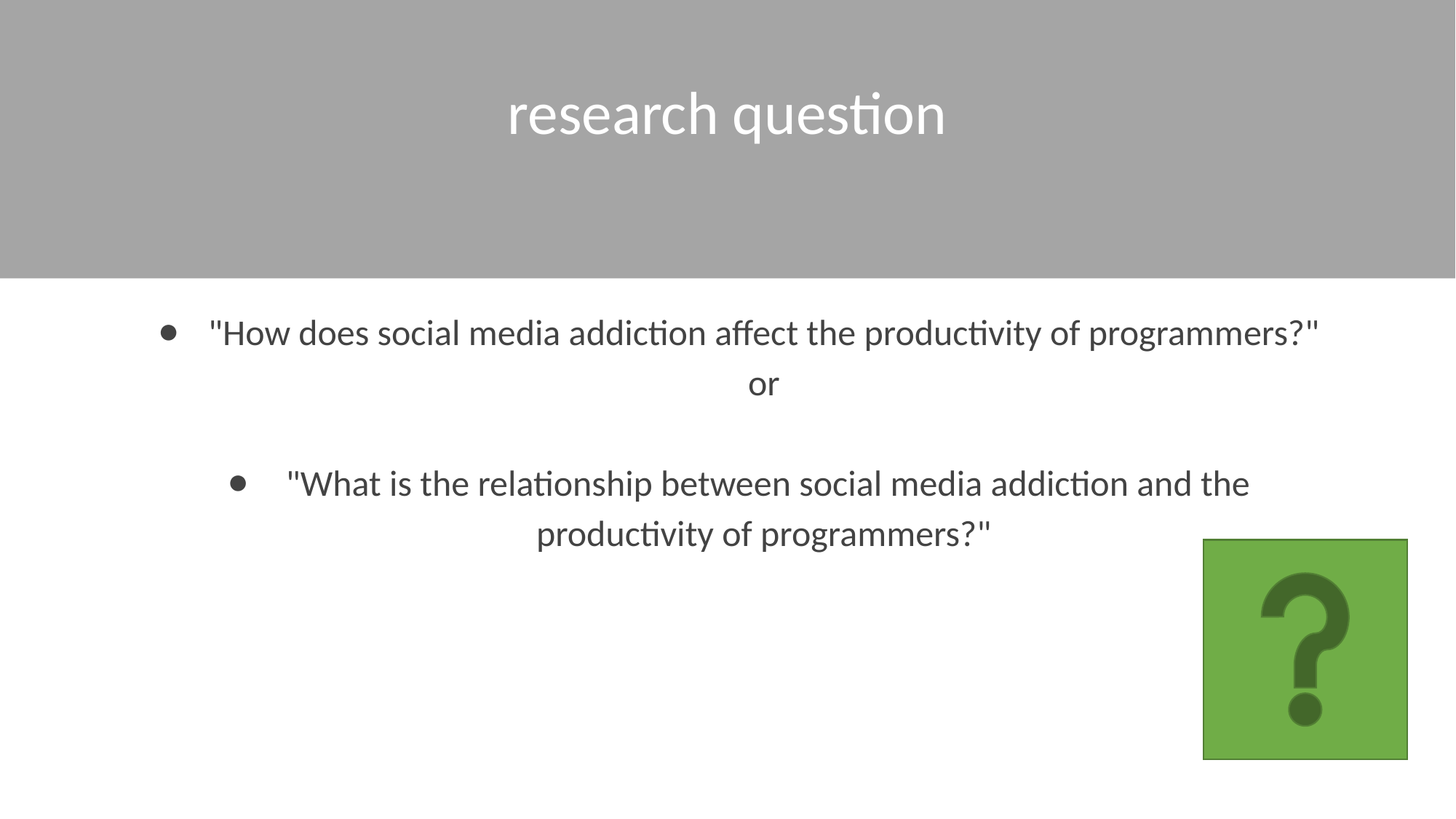

# research question

"How does social media addiction affect the productivity of programmers?" or

 "What is the relationship between social media addiction and the productivity of programmers?"